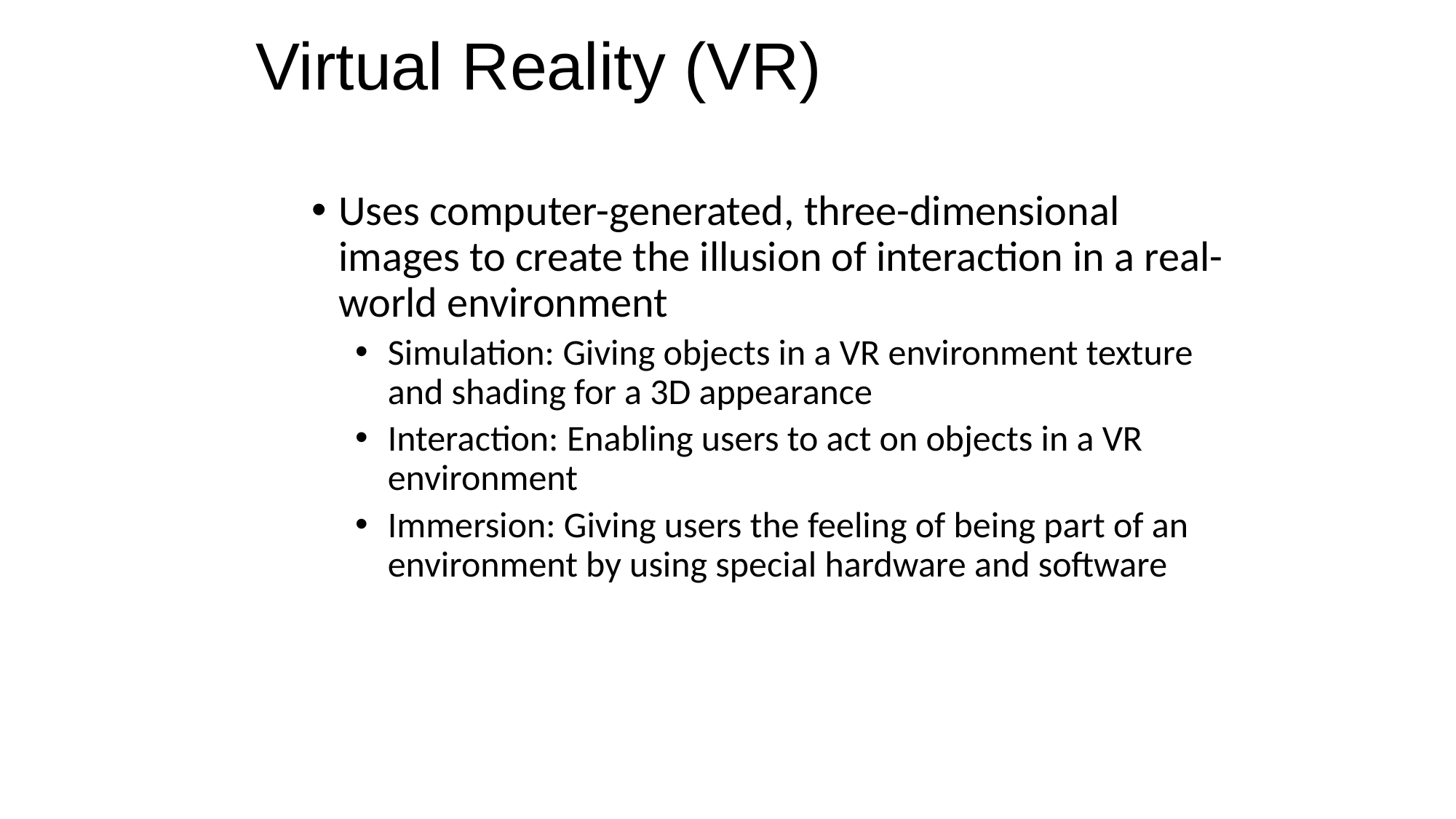

# Virtual Reality (VR)
Uses computer-generated, three-dimensional images to create the illusion of interaction in a real-world environment
Simulation: Giving objects in a VR environment texture and shading for a 3D appearance
Interaction: Enabling users to act on objects in a VR environment
Immersion: Giving users the feeling of being part of an environment by using special hardware and software